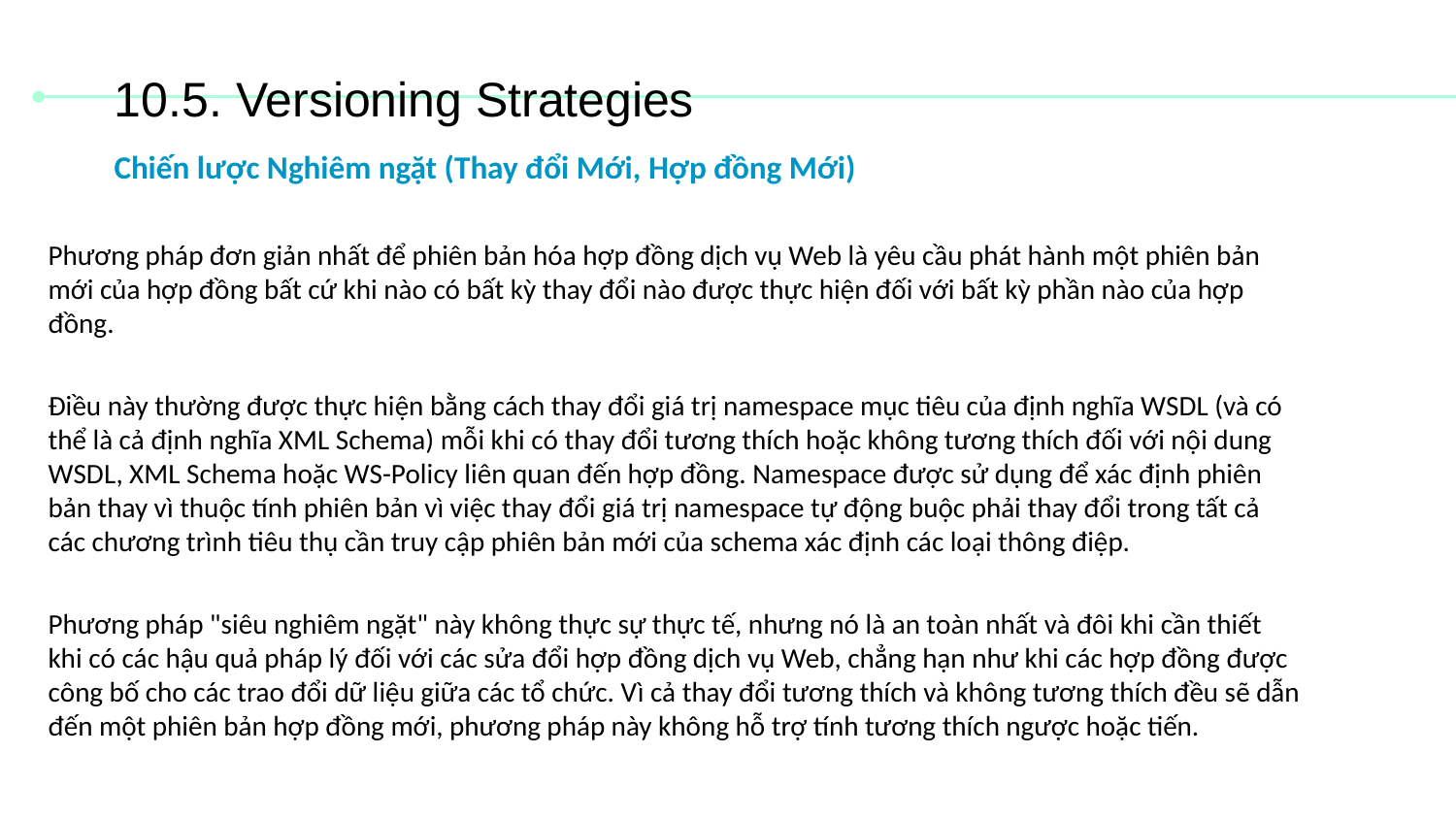

# 10.5. Versioning Strategies
Chiến lược Nghiêm ngặt (Thay đổi Mới, Hợp đồng Mới)
Phương pháp đơn giản nhất để phiên bản hóa hợp đồng dịch vụ Web là yêu cầu phát hành một phiên bản mới của hợp đồng bất cứ khi nào có bất kỳ thay đổi nào được thực hiện đối với bất kỳ phần nào của hợp đồng.
Điều này thường được thực hiện bằng cách thay đổi giá trị namespace mục tiêu của định nghĩa WSDL (và có thể là cả định nghĩa XML Schema) mỗi khi có thay đổi tương thích hoặc không tương thích đối với nội dung WSDL, XML Schema hoặc WS-Policy liên quan đến hợp đồng. Namespace được sử dụng để xác định phiên bản thay vì thuộc tính phiên bản vì việc thay đổi giá trị namespace tự động buộc phải thay đổi trong tất cả các chương trình tiêu thụ cần truy cập phiên bản mới của schema xác định các loại thông điệp.
Phương pháp "siêu nghiêm ngặt" này không thực sự thực tế, nhưng nó là an toàn nhất và đôi khi cần thiết khi có các hậu quả pháp lý đối với các sửa đổi hợp đồng dịch vụ Web, chẳng hạn như khi các hợp đồng được công bố cho các trao đổi dữ liệu giữa các tổ chức. Vì cả thay đổi tương thích và không tương thích đều sẽ dẫn đến một phiên bản hợp đồng mới, phương pháp này không hỗ trợ tính tương thích ngược hoặc tiến.